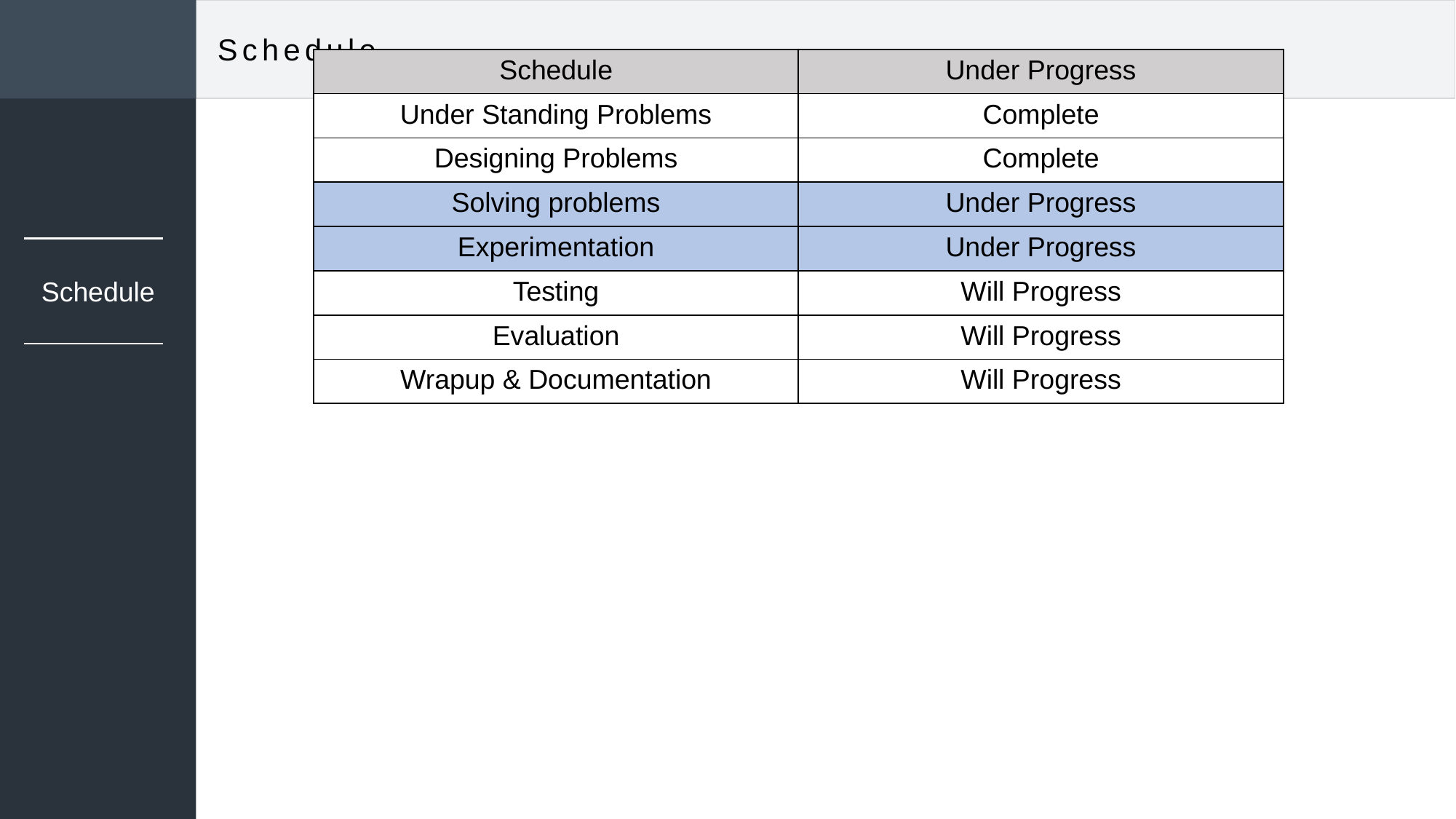

Schedule
| Schedule | Under Progress |
| --- | --- |
| Under Standing Problems | Complete |
| Designing Problems | Complete |
| Solving problems | Under Progress |
| Experimentation | Under Progress |
| Testing | Will Progress |
| Evaluation | Will Progress |
| Wrapup & Documentation | Will Progress |
Schedule